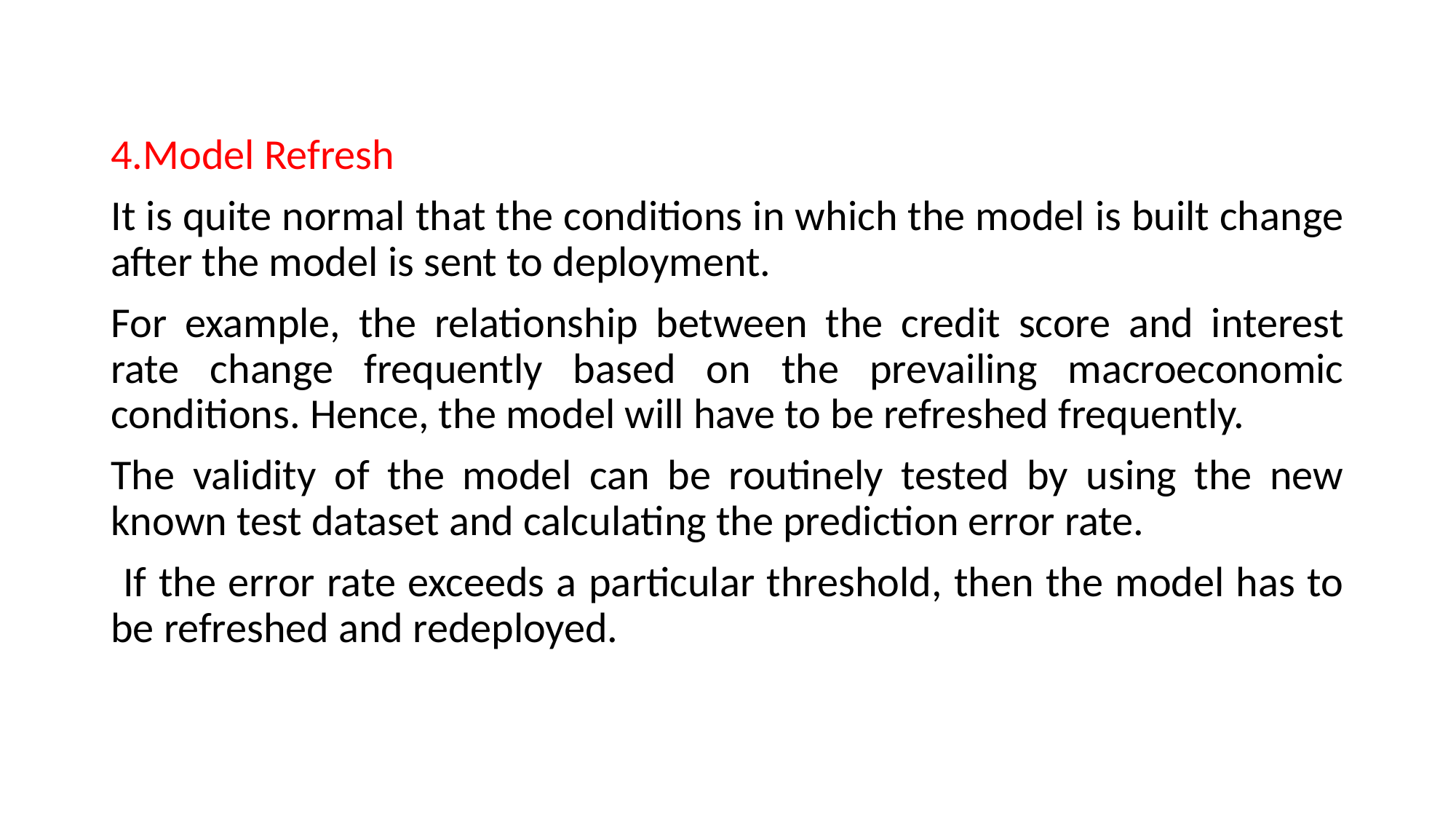

4.Model Refresh
It is quite normal that the conditions in which the model is built change after the model is sent to deployment.
For example, the relationship between the credit score and interest rate change frequently based on the prevailing macroeconomic conditions. Hence, the model will have to be refreshed frequently.
The validity of the model can be routinely tested by using the new known test dataset and calculating the prediction error rate.
 If the error rate exceeds a particular threshold, then the model has to be refreshed and redeployed.